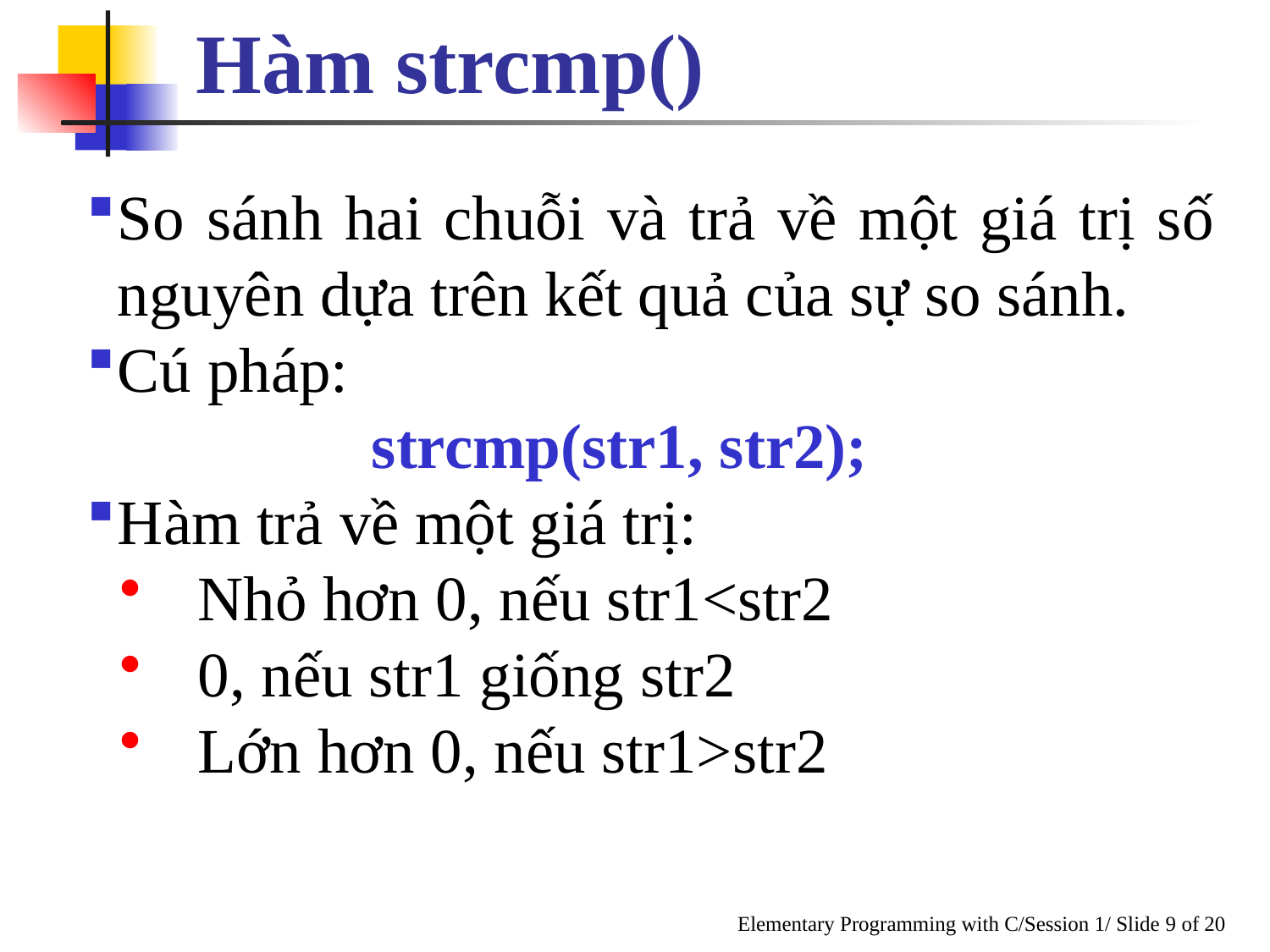

Hàm strcmp()
So sánh hai chuỗi và trả về một giá trị số nguyên dựa trên kết quả của sự so sánh.
Cú pháp:
			strcmp(str1, str2);
Hàm trả về một giá trị:
   Nhỏ hơn 0, nếu str1<str2
   0, nếu str1 giống str2
   Lớn hơn 0, nếu str1>str2
Elementary Programming with C/Session 1/ Slide 9 of 20